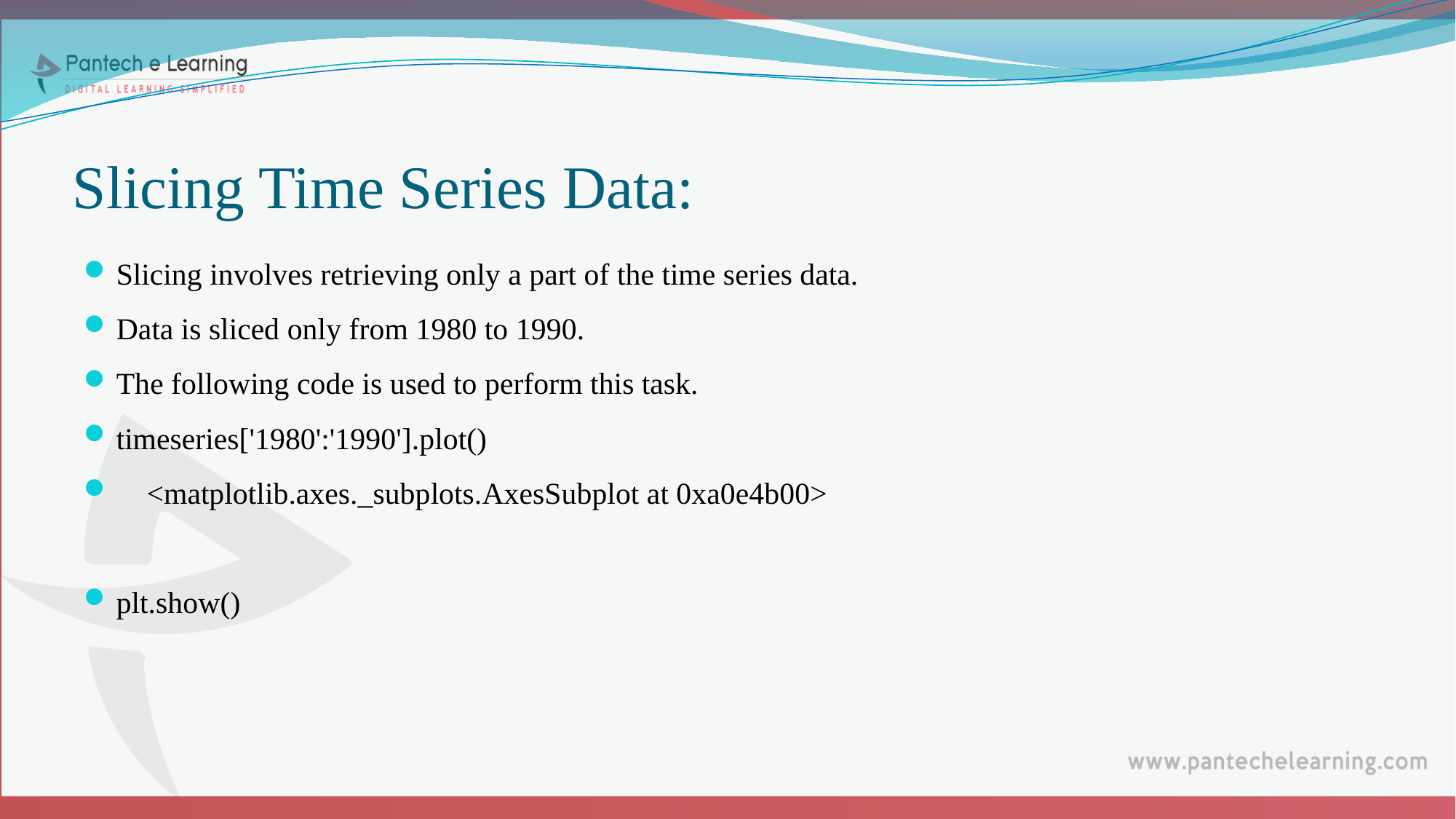

# Slicing Time Series Data:
Slicing involves retrieving only a part of the time series data.
Data is sliced only from 1980 to 1990.
The following code is used to perform this task.
timeseries['1980':'1990'].plot()
    <matplotlib.axes._subplots.AxesSubplot at 0xa0e4b00>

plt.show()